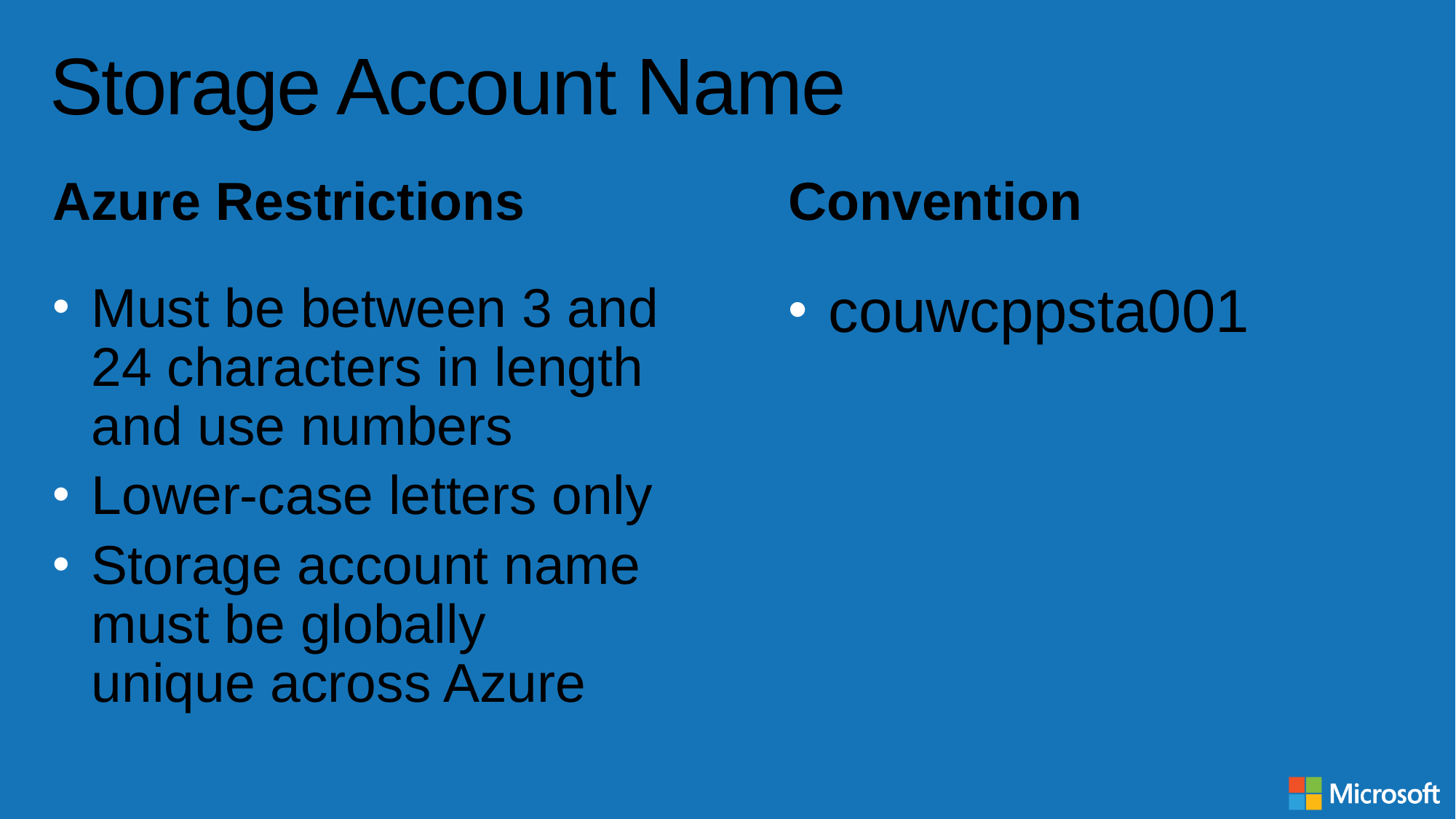

# Storage Account Name
Azure Restrictions
Convention
Must be between 3 and 24 characters in length and use numbers
Lower-case letters only
Storage account name must be globally unique across Azure
couwcppsta001